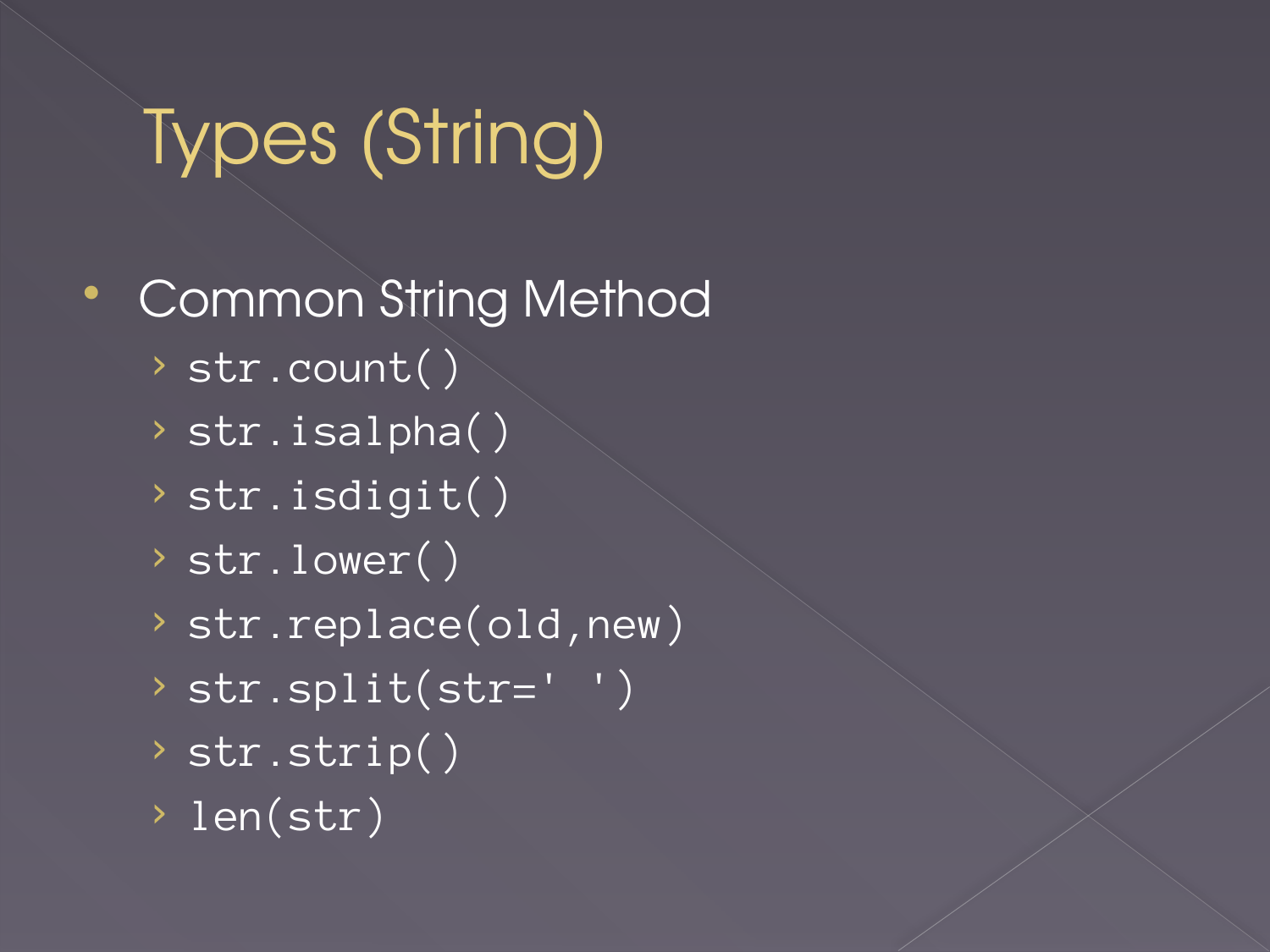

# Types (String)
Common String Method
str.count()
str.isalpha()
str.isdigit()
str.lower()
str.replace(old,new)
str.split(str=' ')
str.strip()
len(str)